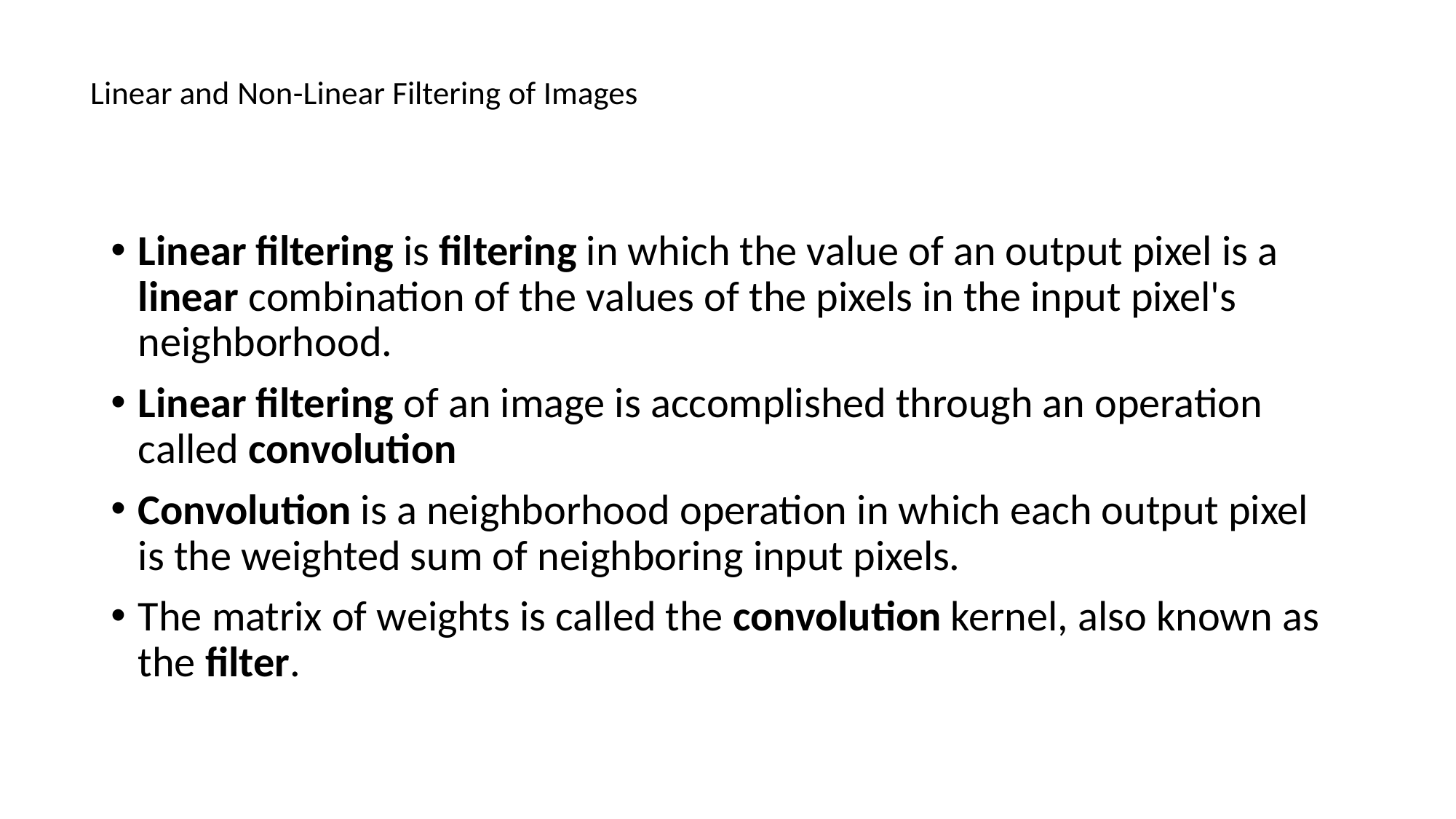

# Linear and Non-Linear Filtering of Images

Linear filtering is filtering in which the value of an output pixel is a linear combination of the values of the pixels in the input pixel's neighborhood.
Linear filtering of an image is accomplished through an operation called convolution
Convolution is a neighborhood operation in which each output pixel is the weighted sum of neighboring input pixels.
The matrix of weights is called the convolution kernel, also known as the filter.